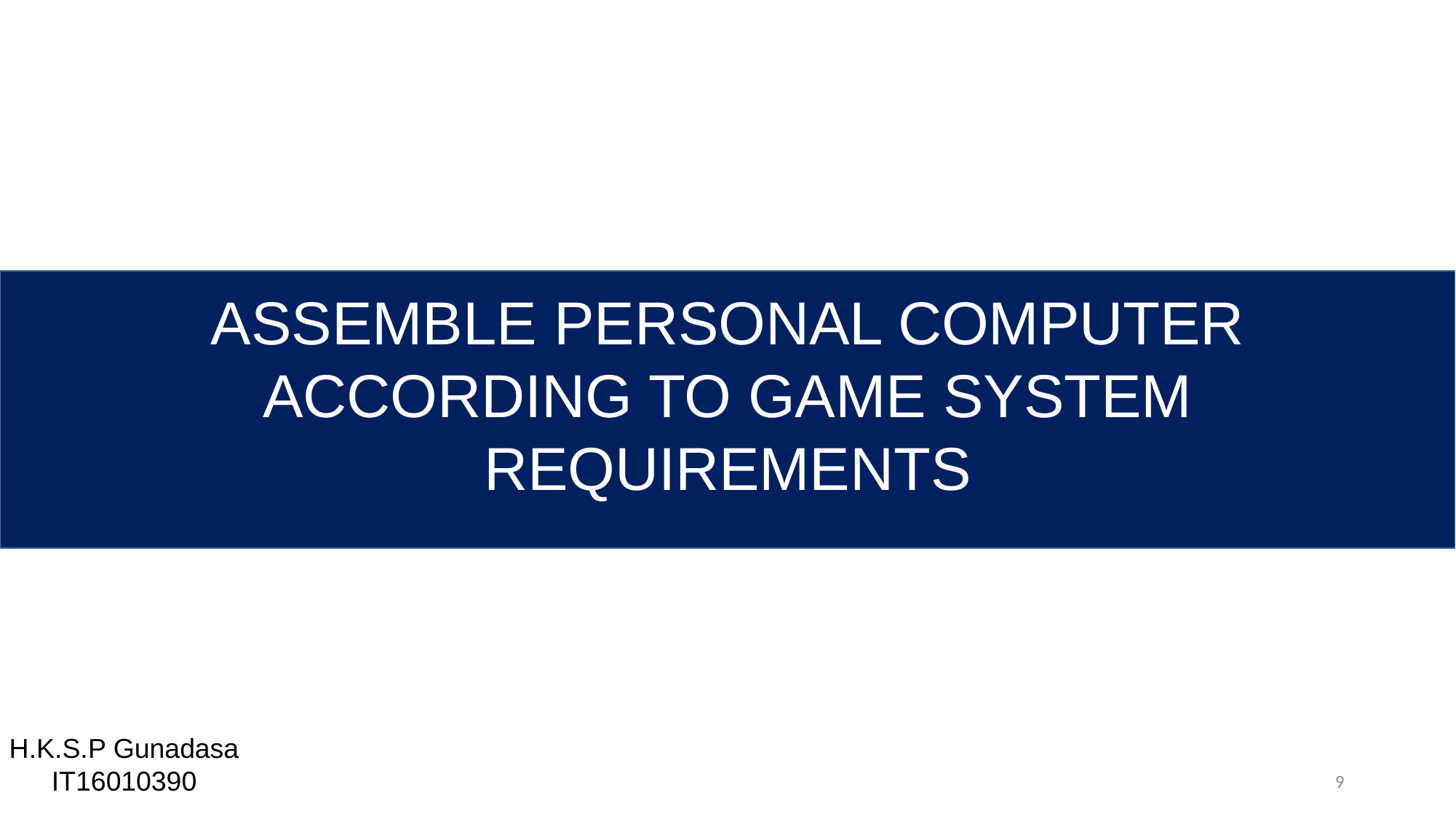

ASSEMBLE PERSONAL COMPUTER
ACCORDING TO GAME SYSTEM REQUIREMENTS

H.K.S.P Gunadasa IT16010390
9